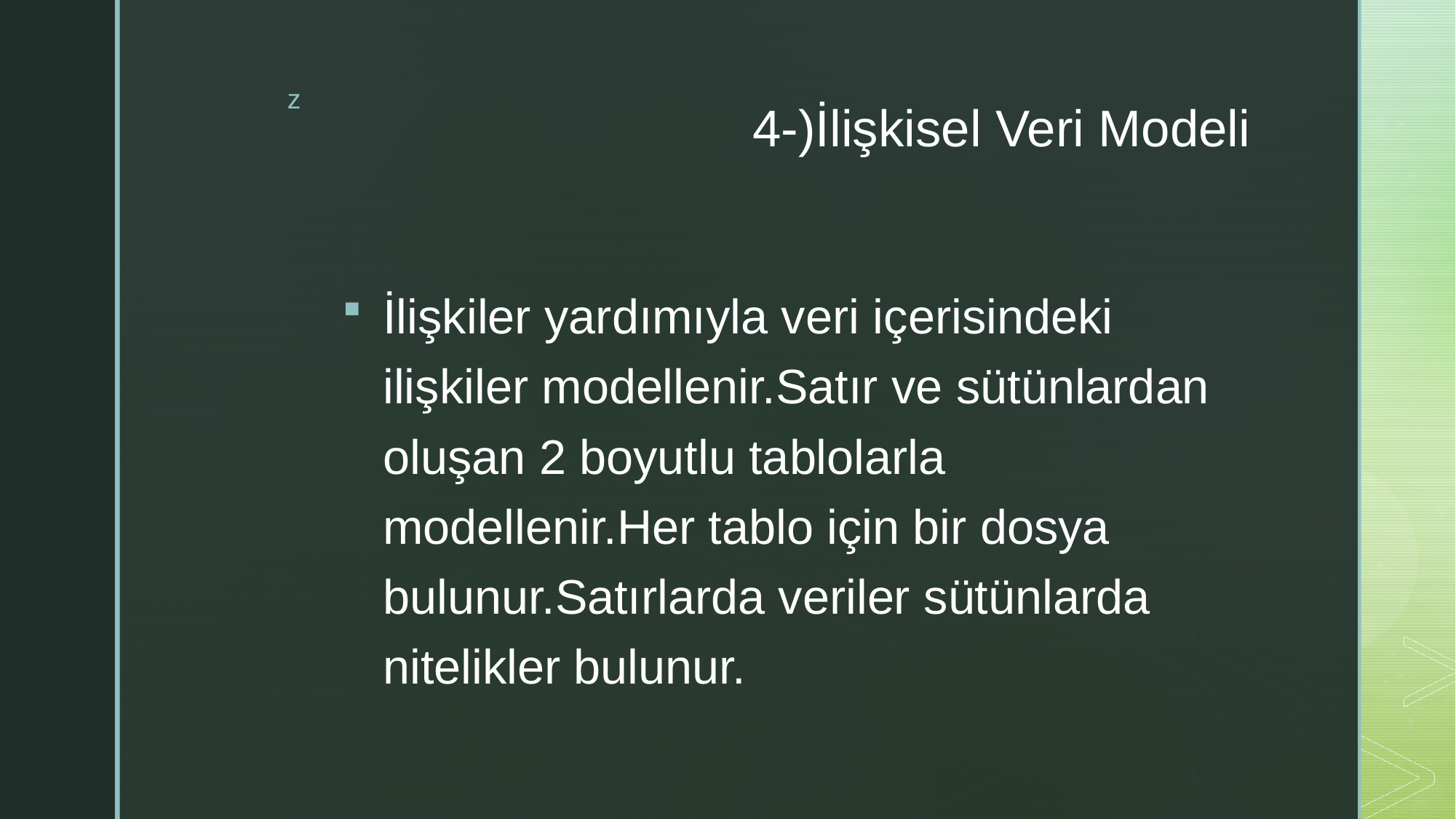

# 4-)İlişkisel Veri Modeli
İlişkiler yardımıyla veri içerisindeki ilişkiler modellenir.Satır ve sütünlardan oluşan 2 boyutlu tablolarla modellenir.Her tablo için bir dosya bulunur.Satırlarda veriler sütünlarda nitelikler bulunur.